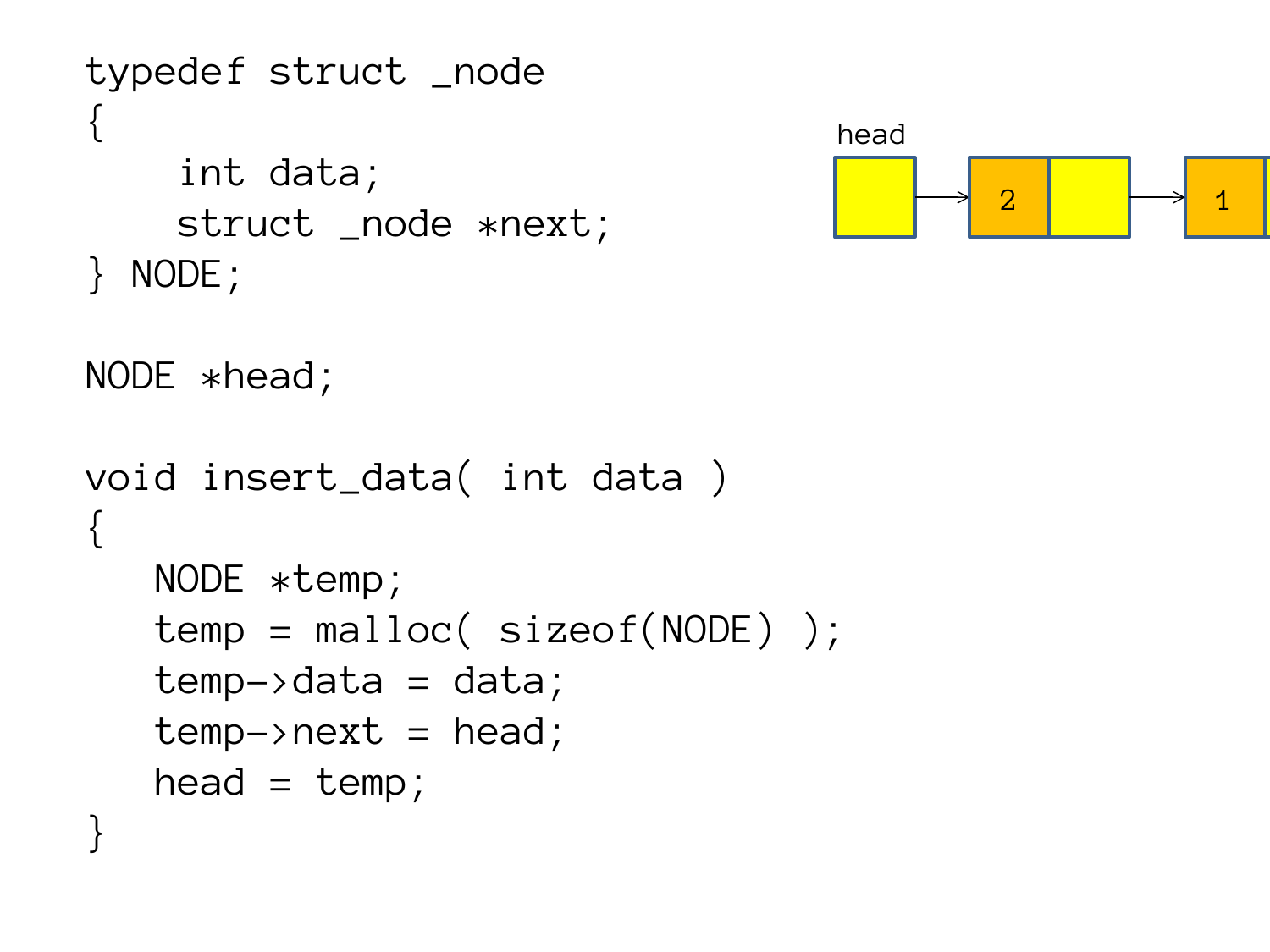

typedef struct _node
{
    int data;
    struct _node *next;
} NODE;

NODE *head;

void insert_data( int data )
{
   NODE *temp;
   temp = malloc( sizeof(NODE) );
   temp->data = data;
   temp->next = head;
   head = temp;
}
head

2

1
0